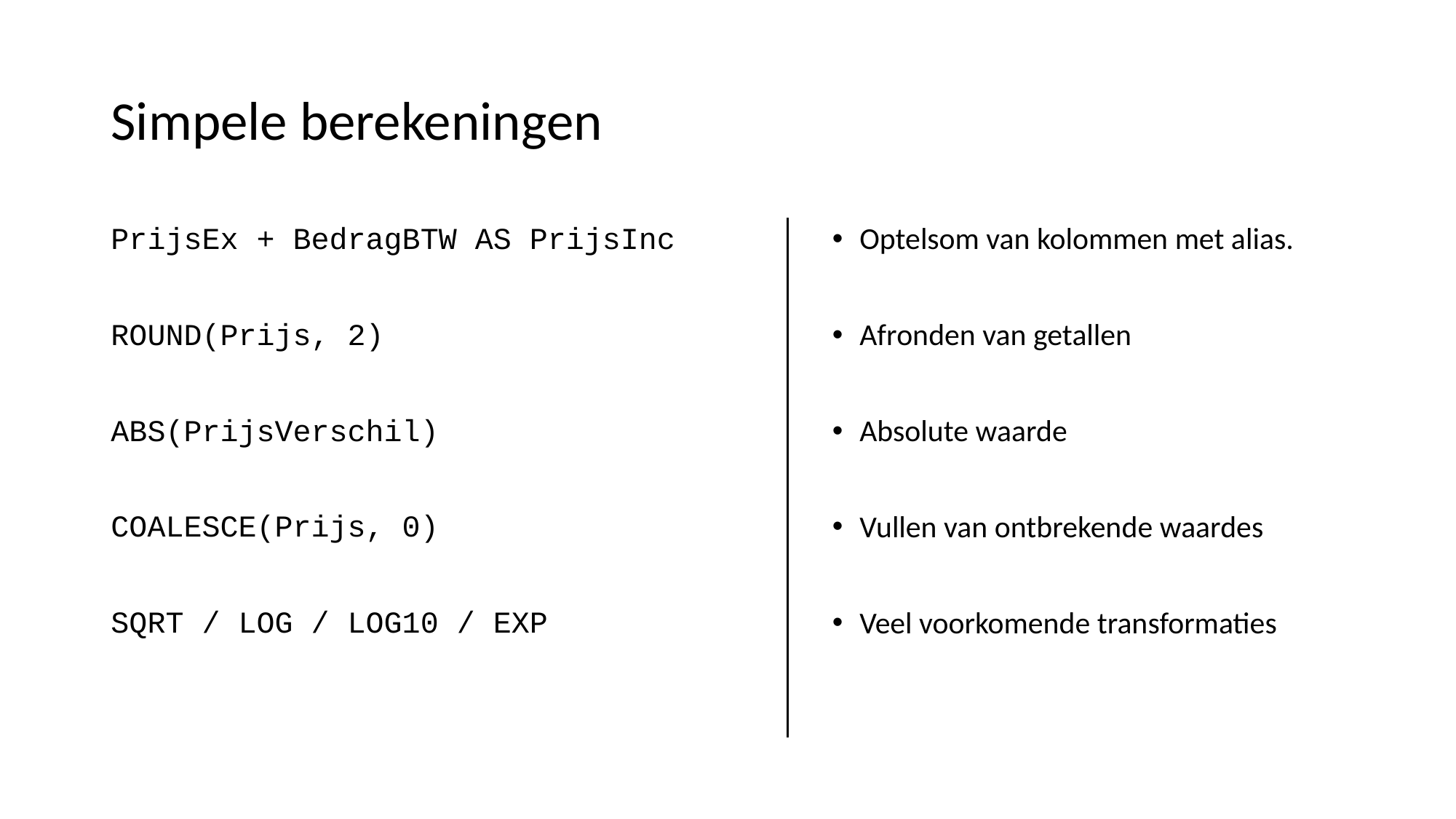

# Simpele berekeningen
PrijsEx + BedragBTW AS PrijsInc

ROUND(Prijs, 2)

ABS(PrijsVerschil)

COALESCE(Prijs, 0)

SQRT / LOG / LOG10 / EXP

Optelsom van kolommen met alias.

Afronden van getallen

Absolute waarde

Vullen van ontbrekende waardes

Veel voorkomende transformaties